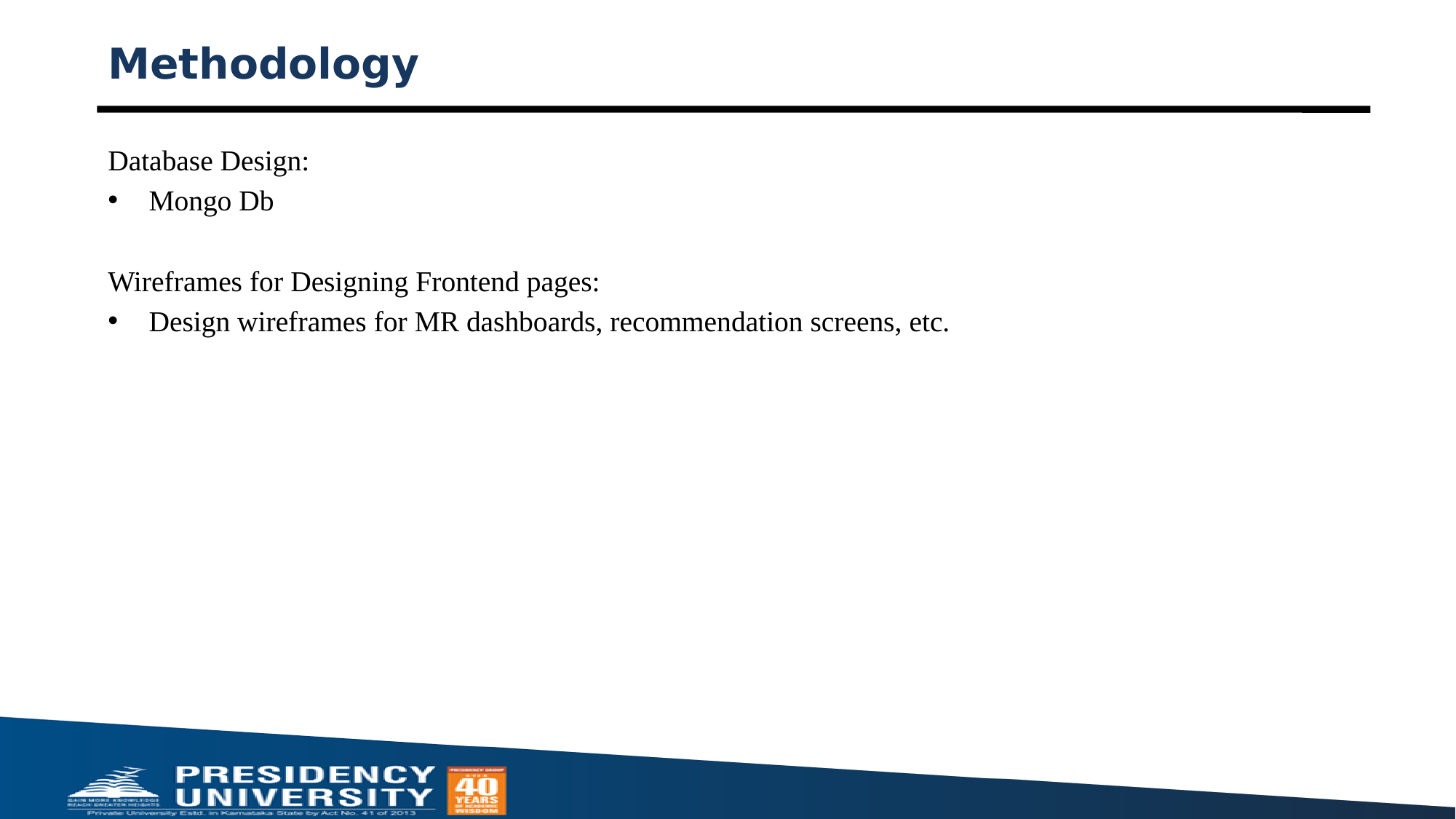

# Methodology
Database Design:
Mongo Db

Wireframes for Designing Frontend pages:
Design wireframes for MR dashboards, recommendation screens, etc.